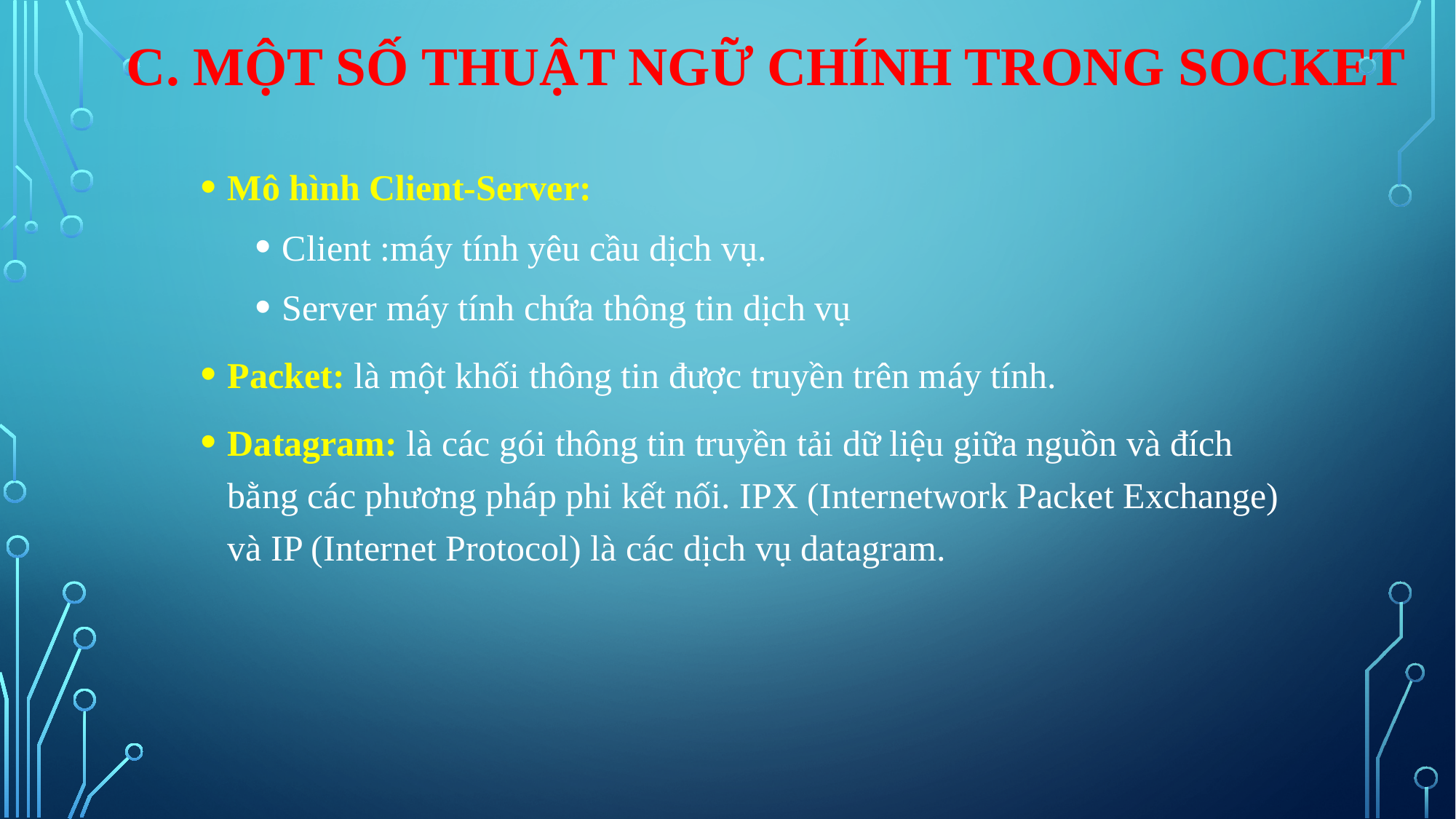

# c. Một số thuật ngữ chính trong Socket
Mô hình Client-Server:
Client :máy tính yêu cầu dịch vụ.
Server máy tính chứa thông tin dịch vụ
Packet: là một khối thông tin được truyền trên máy tính.
Datagram: là các gói thông tin truyền tải dữ liệu giữa nguồn và đích bằng các phương pháp phi kết nối. IPX (Internetwork Packet Exchange) và IP (Internet Protocol) là các dịch vụ datagram.